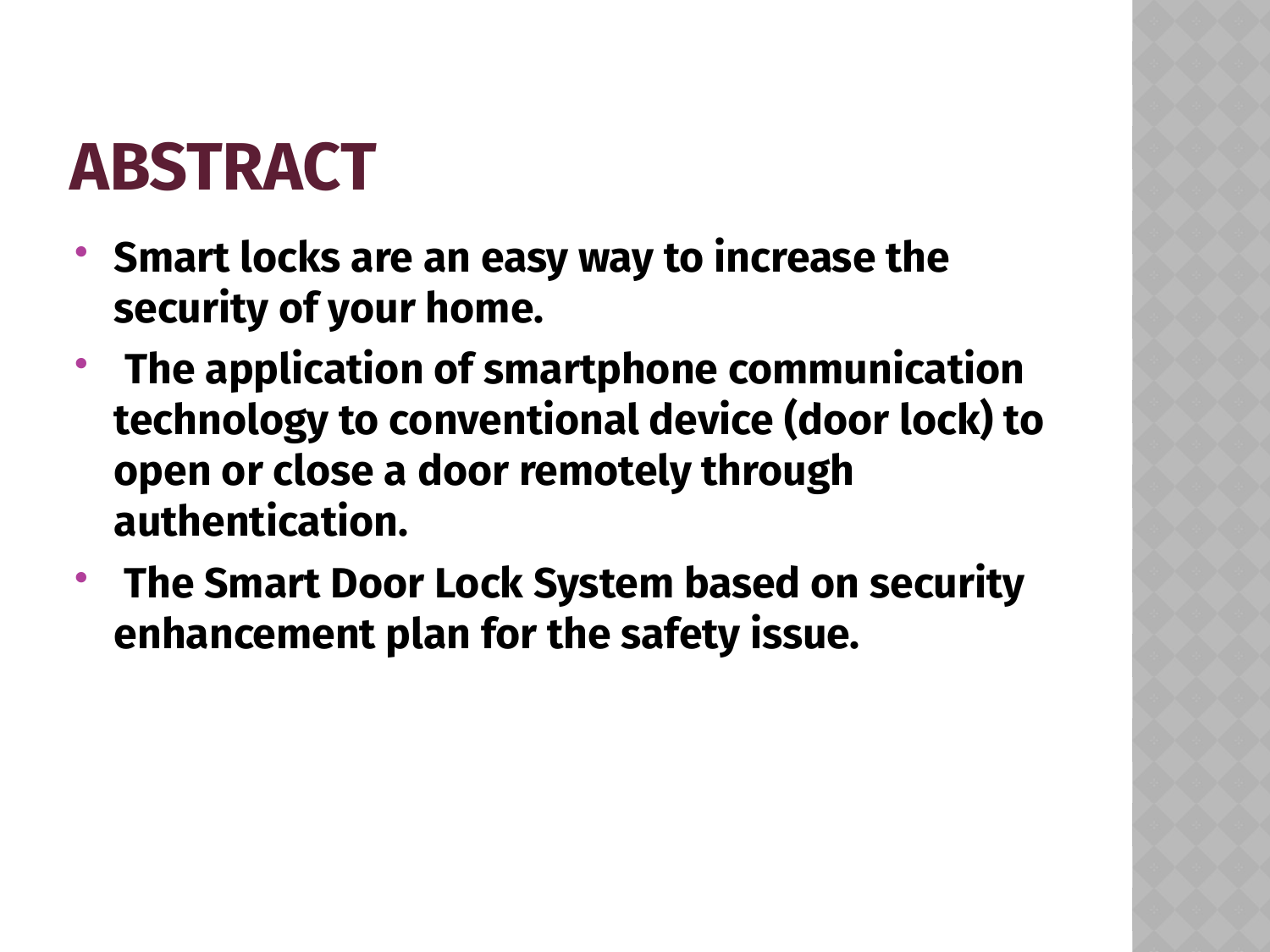

# ABSTRACT
Smart locks are an easy way to increase the security of your home.
 The application of smartphone communication technology to conventional device (door lock) to open or close a door remotely through authentication.
 The Smart Door Lock System based on security enhancement plan for the safety issue.